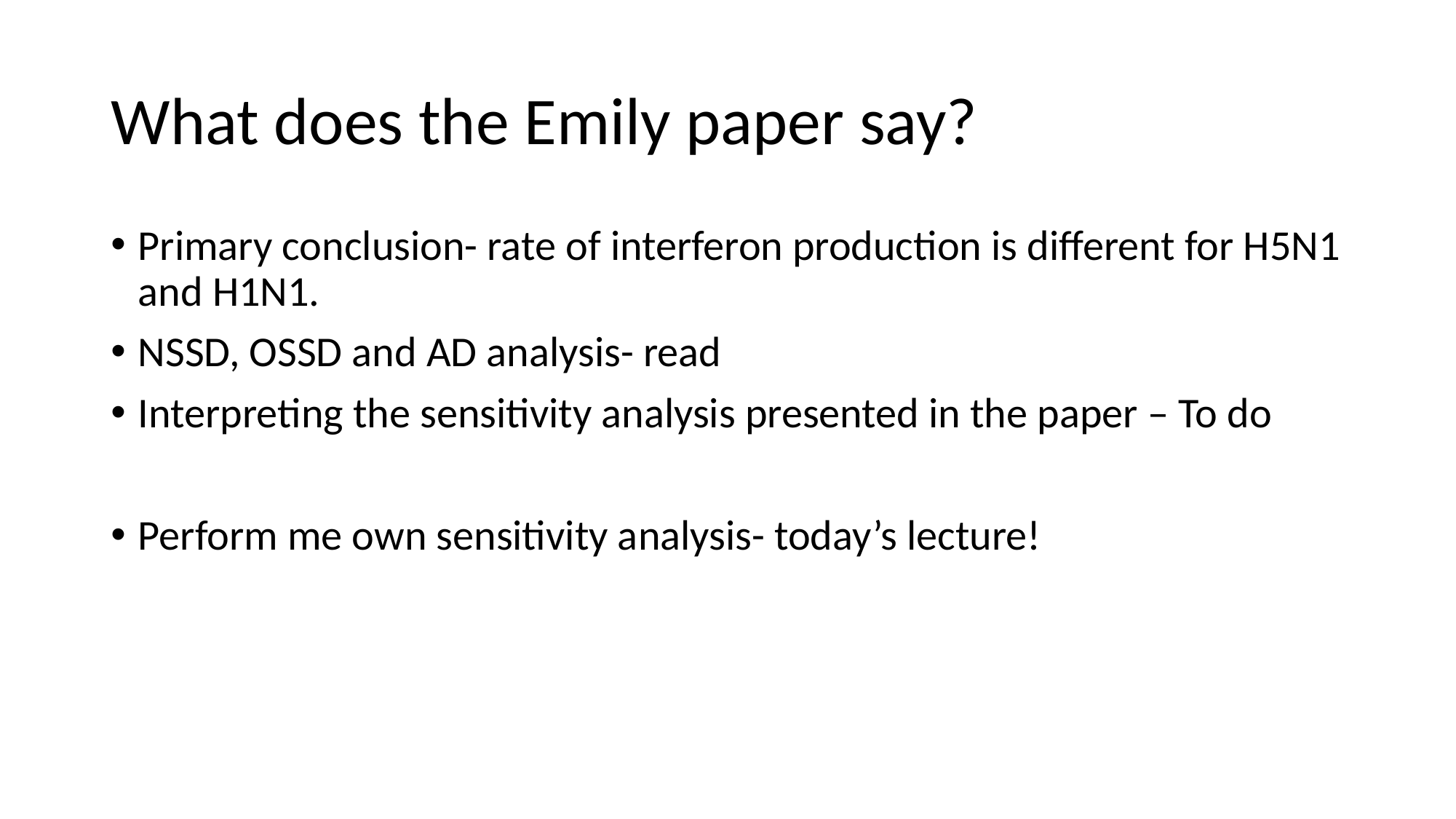

# What does the Emily paper say?
Primary conclusion- rate of interferon production is different for H5N1 and H1N1.
NSSD, OSSD and AD analysis- read
Interpreting the sensitivity analysis presented in the paper – To do

Perform me own sensitivity analysis- today’s lecture!